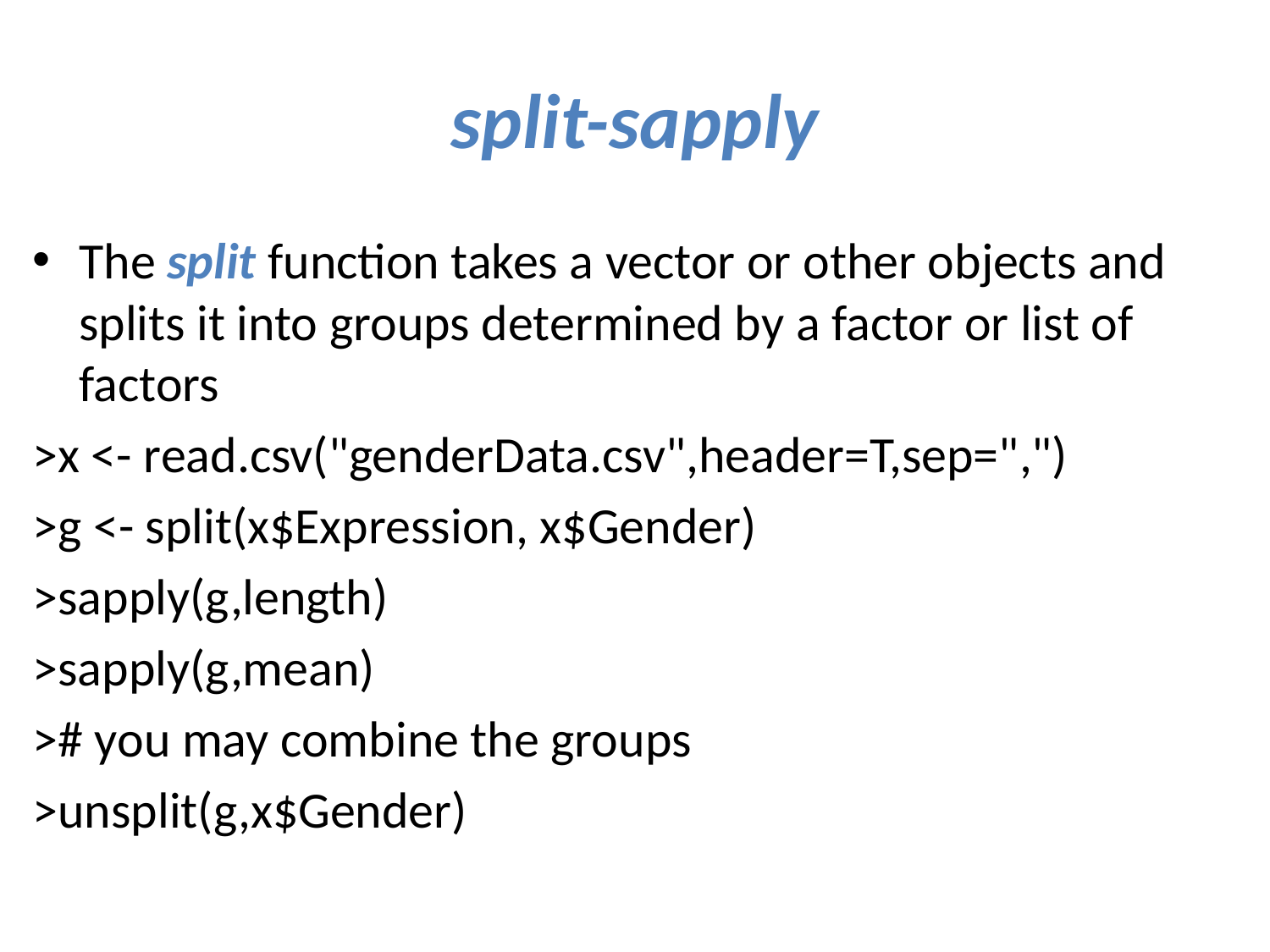

# split-sapply
The split function takes a vector or other objects and splits it into groups determined by a factor or list of factors
>x <- read.csv("genderData.csv",header=T,sep=",")
>g <- split(x$Expression, x$Gender)
>sapply(g,length)
>sapply(g,mean)
># you may combine the groups
>unsplit(g,x$Gender)